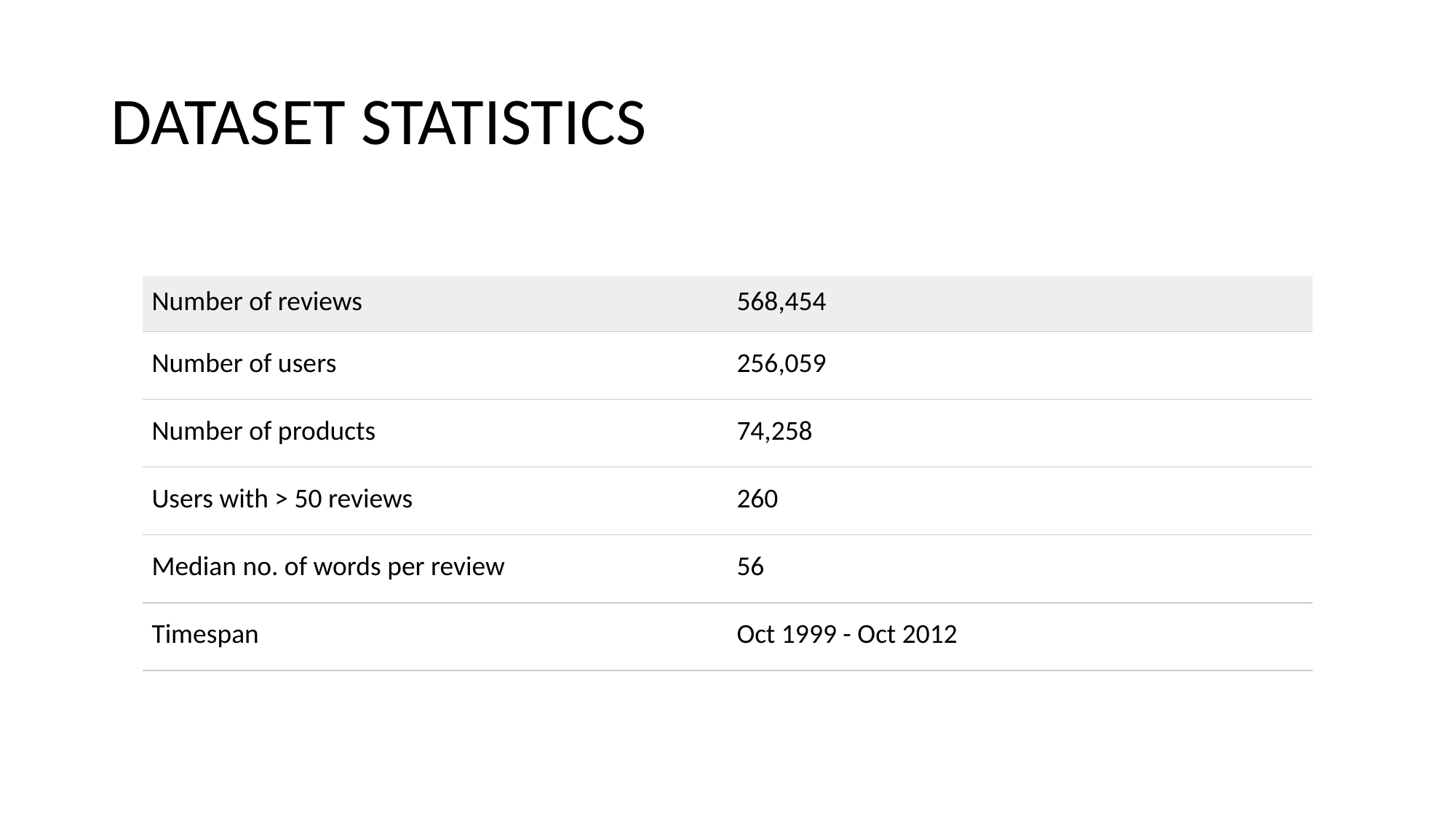

# DATASET STATISTICS
| Number of reviews | 568,454 |
| --- | --- |
| Number of users | 256,059 |
| Number of products | 74,258 |
| Users with > 50 reviews | 260 |
| Median no. of words per review | 56 |
| Timespan | Oct 1999 - Oct 2012 |